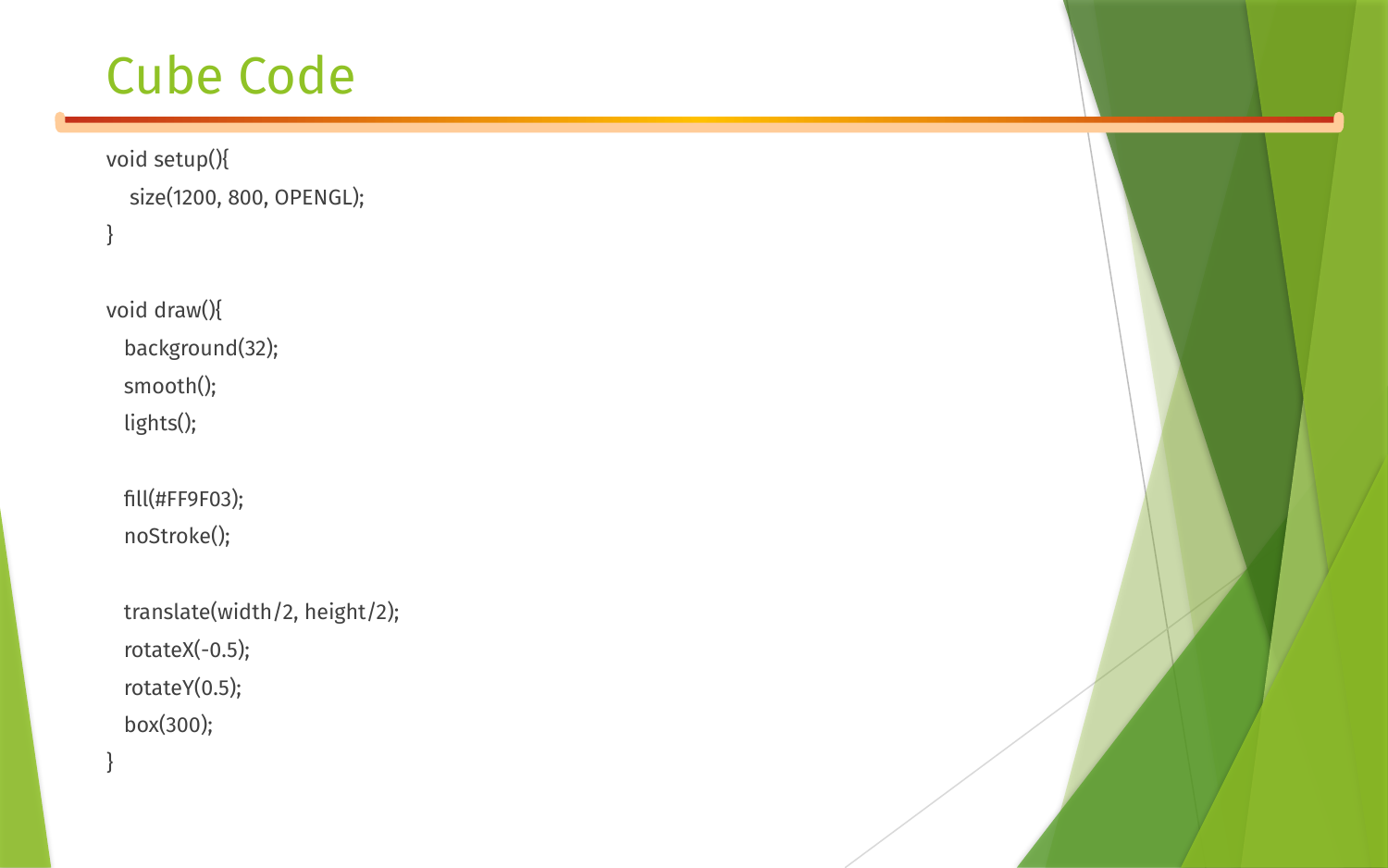

# Cube Code
void setup(){
    size(1200, 800, OPENGL);
}

void draw(){
   background(32);
   smooth();
   lights();

   fill(#FF9F03);
   noStroke();

   translate(width/2, height/2);
   rotateX(-0.5);
   rotateY(0.5);
   box(300);
}